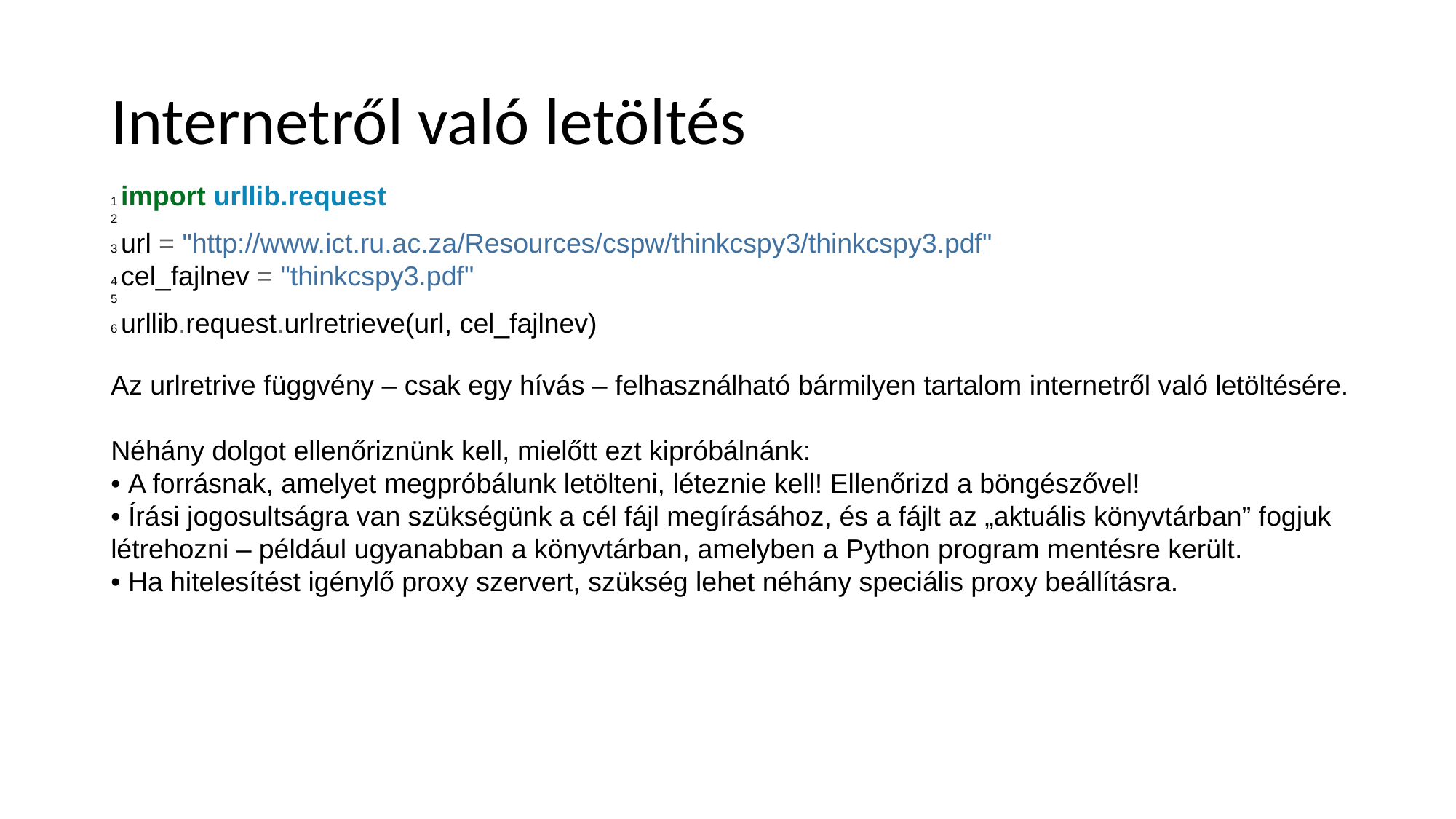

# Internetről való letöltés
1 import urllib.request
2
3 url = "http://www.ict.ru.ac.za/Resources/cspw/thinkcspy3/thinkcspy3.pdf"
4 cel_fajlnev = "thinkcspy3.pdf"
5
6 urllib.request.urlretrieve(url, cel_fajlnev)
Az urlretrive függvény – csak egy hívás – felhasználható bármilyen tartalom internetről való letöltésére.

Néhány dolgot ellenőriznünk kell, mielőtt ezt kipróbálnánk:
• A forrásnak, amelyet megpróbálunk letölteni, léteznie kell! Ellenőrizd a böngészővel!
• Írási jogosultságra van szükségünk a cél fájl megírásához, és a fájlt az „aktuális könyvtárban” fogjuk létrehozni – például ugyanabban a könyvtárban, amelyben a Python program mentésre került.
• Ha hitelesítést igénylő proxy szervert, szükség lehet néhány speciális proxy beállításra.